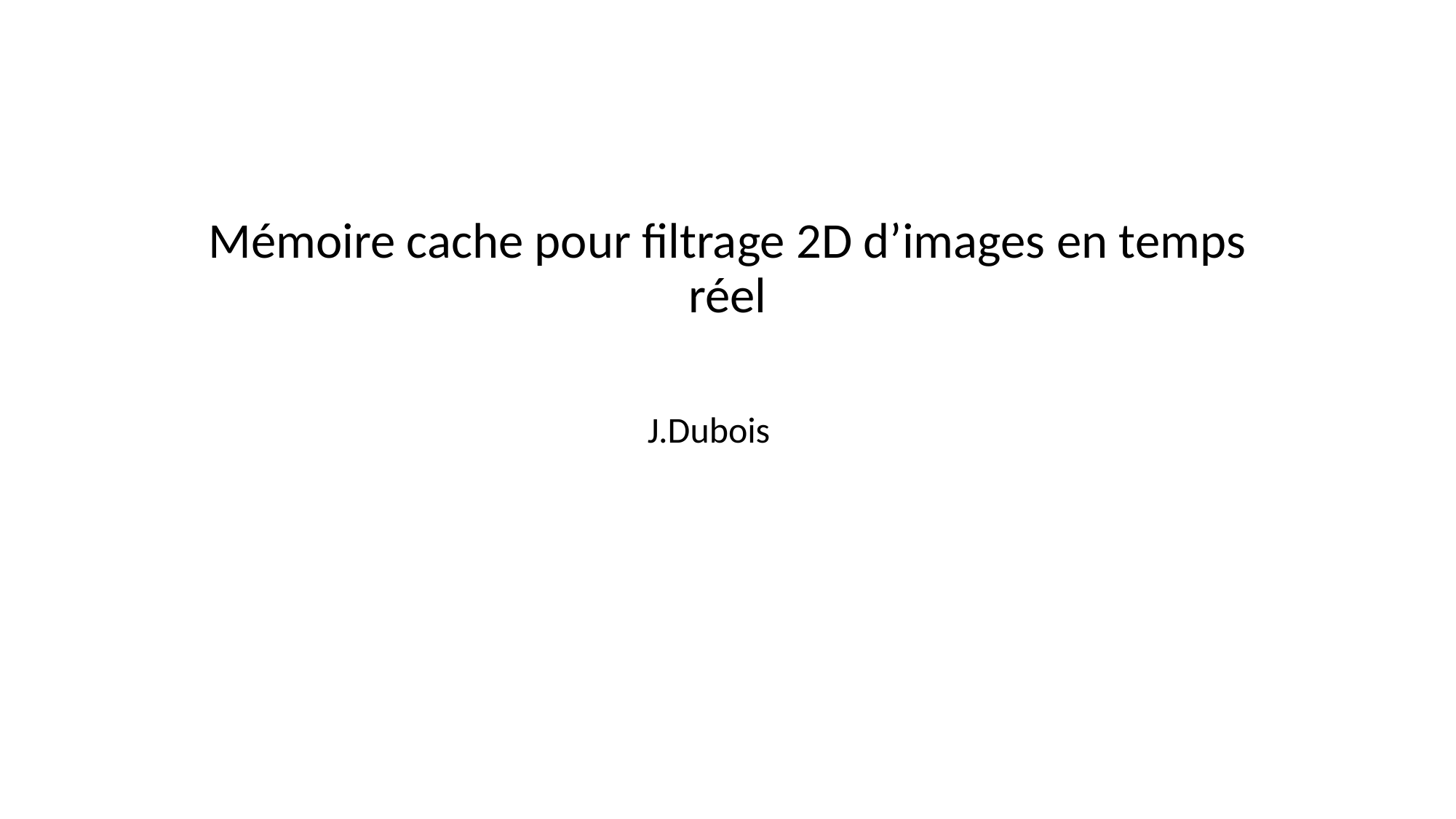

# Mémoire cache pour filtrage 2D d’images en temps réel
J.Dubois